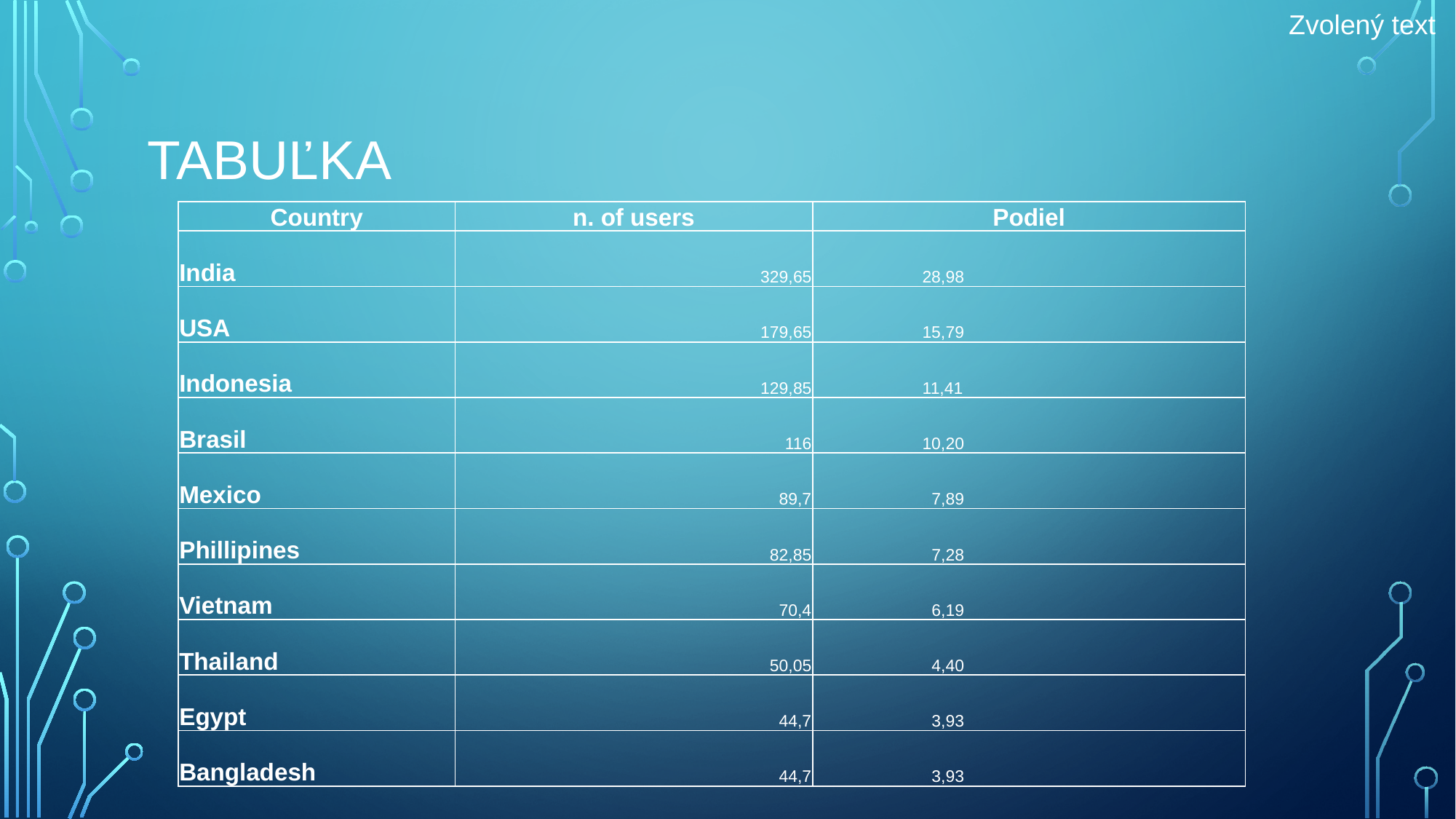

# Tabuľka
| Country | n. of users | Podiel |
| --- | --- | --- |
| India | 329,65 | 28,98 |
| USA | 179,65 | 15,79 |
| Indonesia | 129,85 | 11,41 |
| Brasil | 116 | 10,20 |
| Mexico | 89,7 | 7,89 |
| Phillipines | 82,85 | 7,28 |
| Vietnam | 70,4 | 6,19 |
| Thailand | 50,05 | 4,40 |
| Egypt | 44,7 | 3,93 |
| Bangladesh | 44,7 | 3,93 |